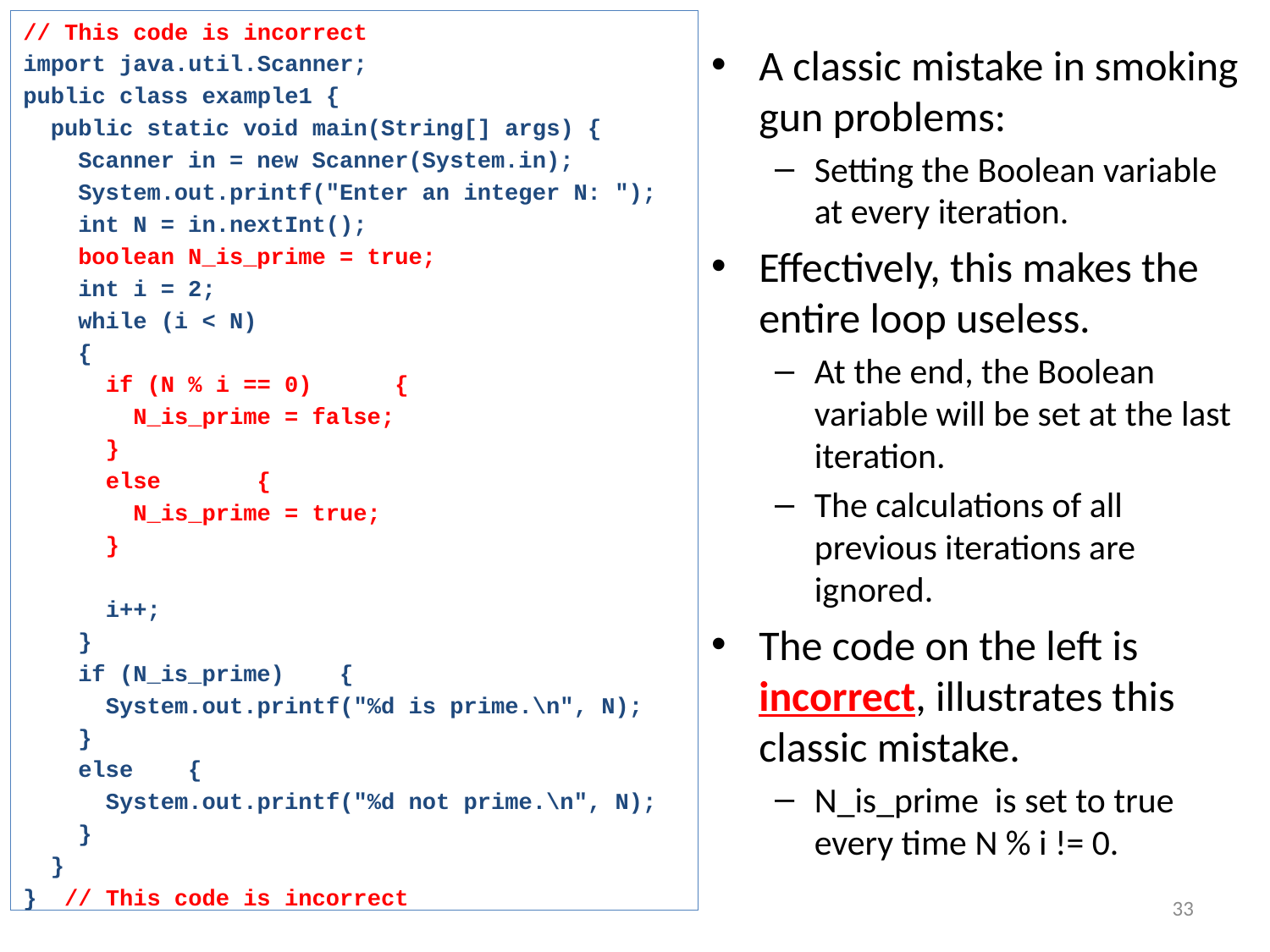

// This code is incorrect
import java.util.Scanner;
public class example1 {
  public static void main(String[] args) {
    Scanner in = new Scanner(System.in);
    System.out.printf("Enter an integer N: ");
    int N = in.nextInt();
    boolean N_is_prime = true;
    int i = 2;
    while (i < N)
    {
      if (N % i == 0)      {
        N_is_prime = false;
      }
      else       {
        N_is_prime = true;
      }

      i++;
    }
    if (N_is_prime)    {
      System.out.printf("%d is prime.\n", N);
    }
    else    {
      System.out.printf("%d not prime.\n", N);
    }
  }
}  // This code is incorrect
A classic mistake in smoking gun problems:
Setting the Boolean variable at every iteration.
Effectively, this makes the entire loop useless.
At the end, the Boolean variable will be set at the last iteration.
The calculations of all previous iterations are ignored.
The code on the left is incorrect, illustrates this classic mistake.
N_is_prime  is set to true every time N % i != 0.
33